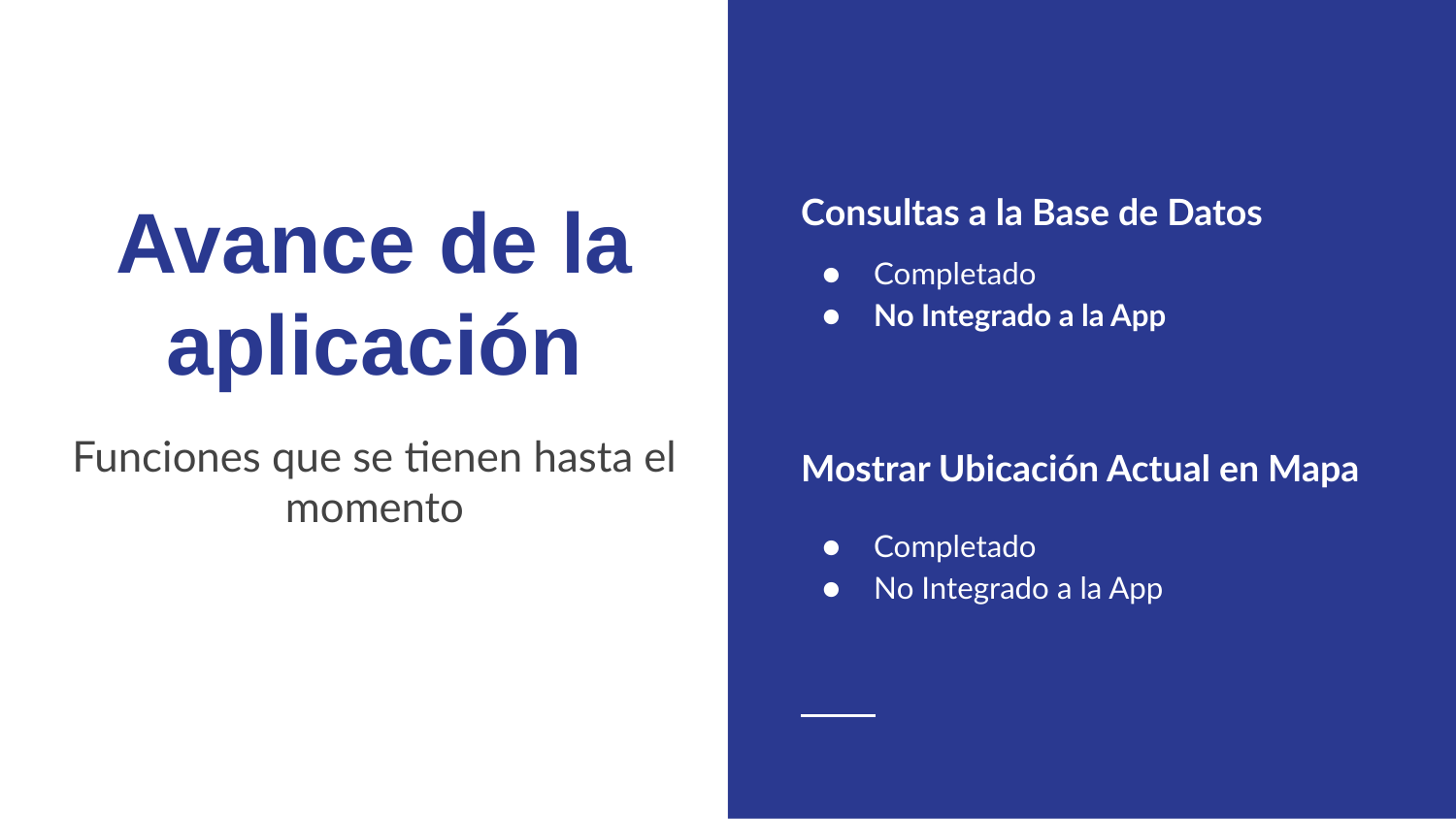

Consultas a la Base de Datos
Completado
No Integrado a la App

Mostrar Ubicación Actual en Mapa
Completado
No Integrado a la App
Avance de la aplicación
Funciones que se tienen hasta el momento